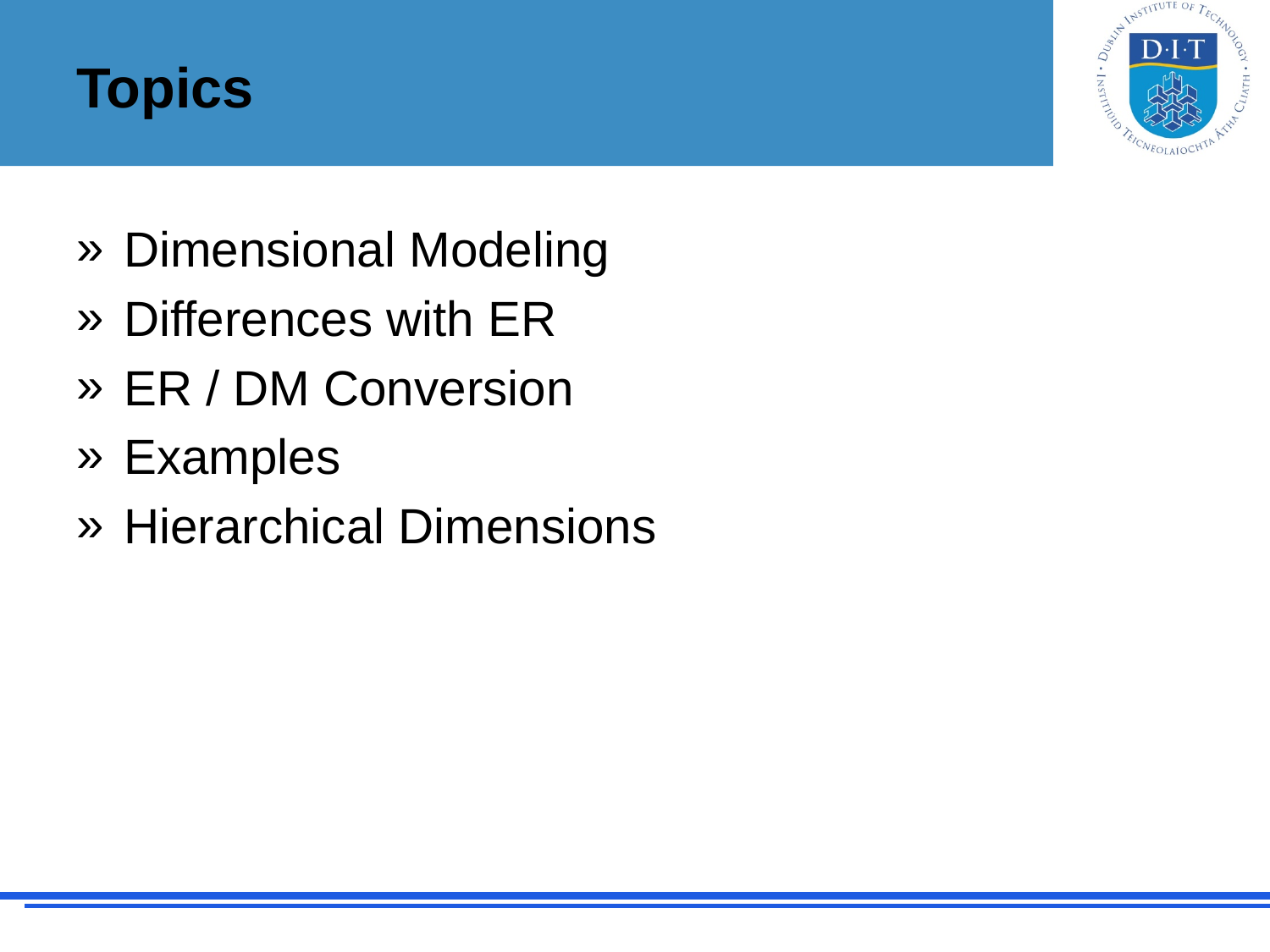

# Topics
Dimensional Modeling
Differences with ER
ER / DM Conversion
Examples
Hierarchical Dimensions